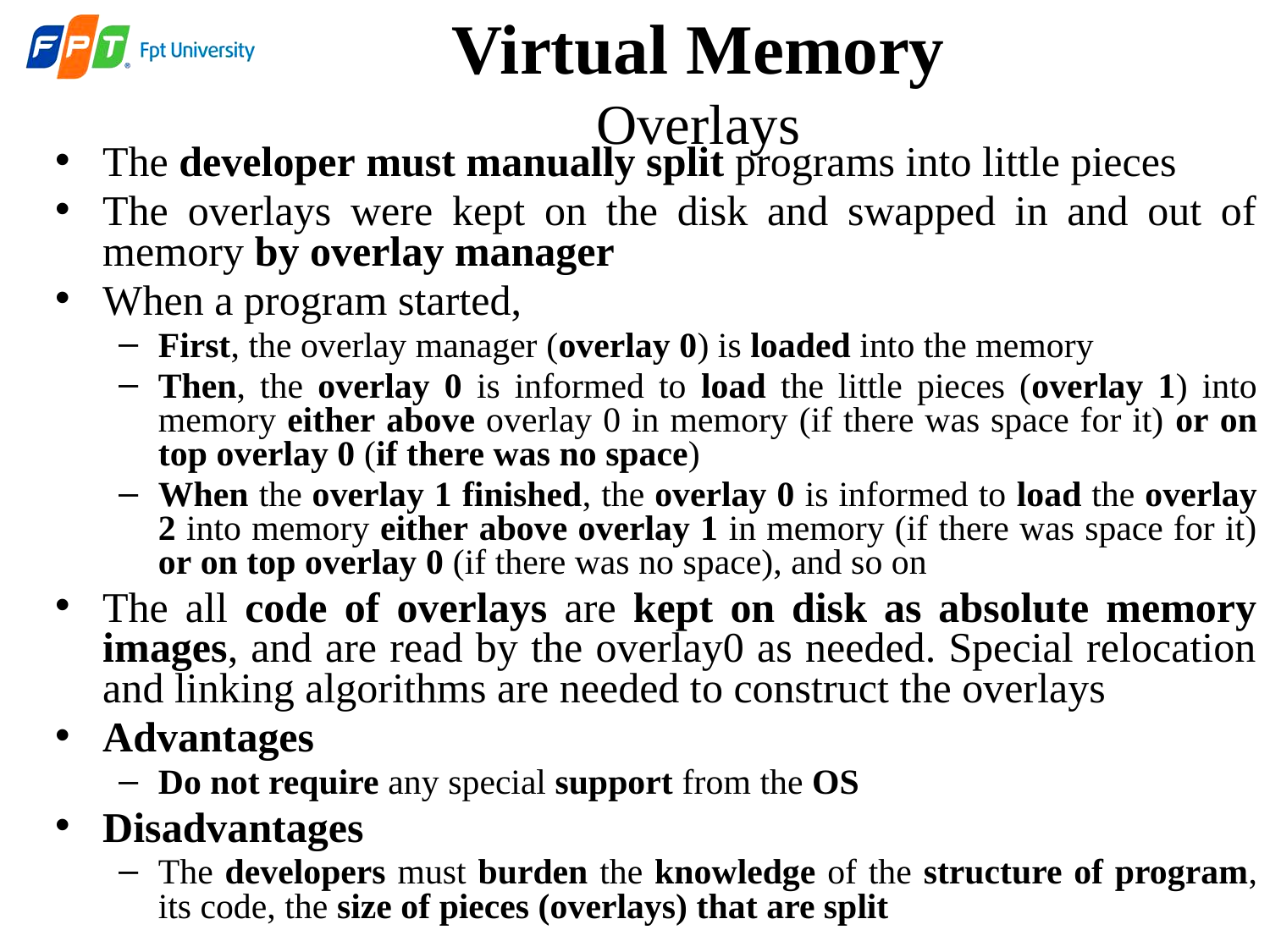

Virtual Memory
Overlays
The developer must manually split programs into little pieces
The overlays were kept on the disk and swapped in and out of memory by overlay manager
When a program started,
First, the overlay manager (overlay 0) is loaded into the memory
Then, the overlay 0 is informed to load the little pieces (overlay 1) into memory either above overlay 0 in memory (if there was space for it) or on top overlay 0 (if there was no space)
When the overlay 1 finished, the overlay 0 is informed to load the overlay 2 into memory either above overlay 1 in memory (if there was space for it) or on top overlay 0 (if there was no space), and so on
The all code of overlays are kept on disk as absolute memory images, and are read by the overlay0 as needed. Special relocation and linking algorithms are needed to construct the overlays
Advantages
Do not require any special support from the OS
Disadvantages
The developers must burden the knowledge of the structure of program, its code, the size of pieces (overlays) that are split